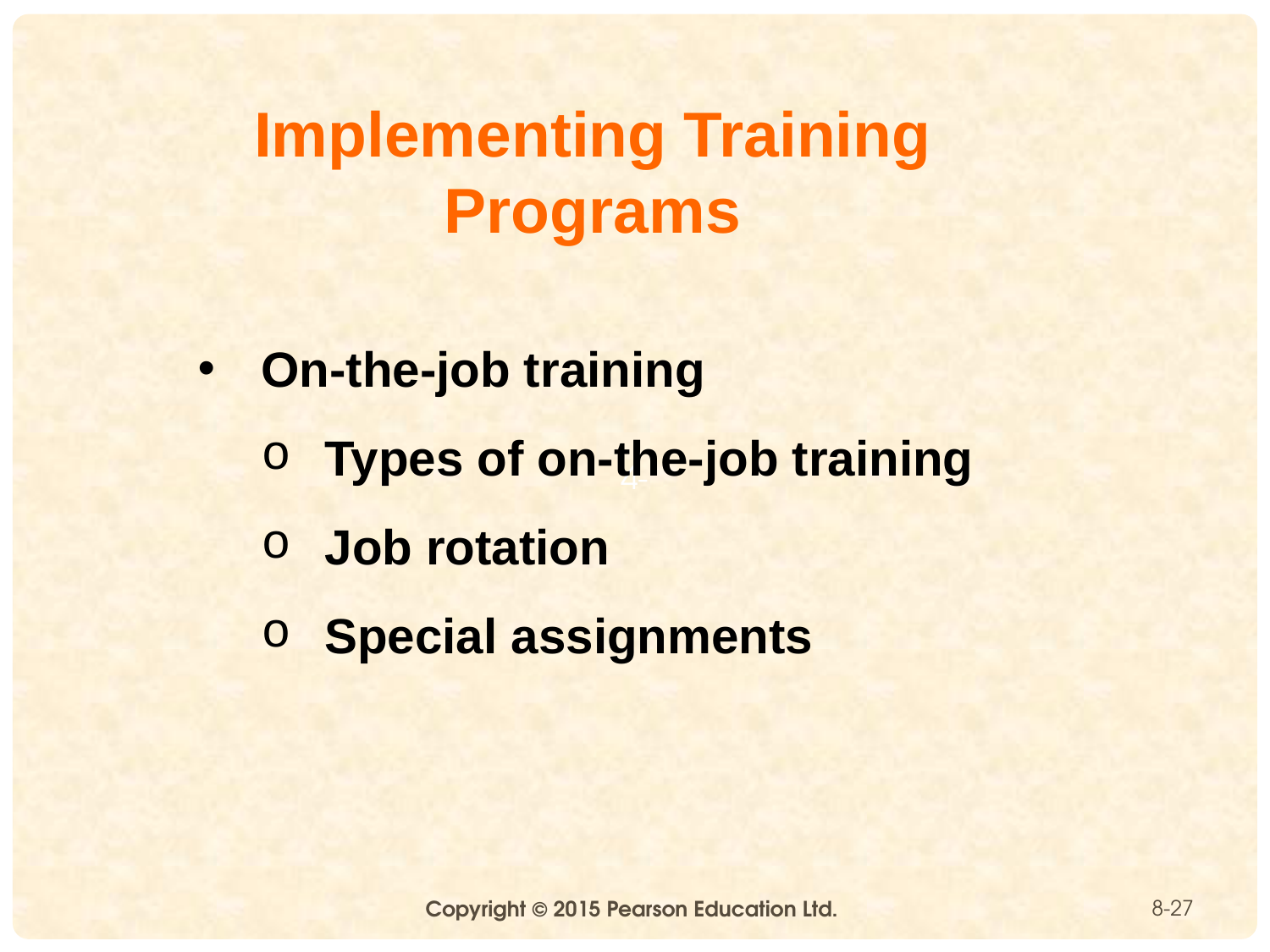

Implementing Training Programs
On-the-job training
Types of on-the-job training
Job rotation
Special assignments

8-27
Copyright © 2015 Pearson Education Ltd.